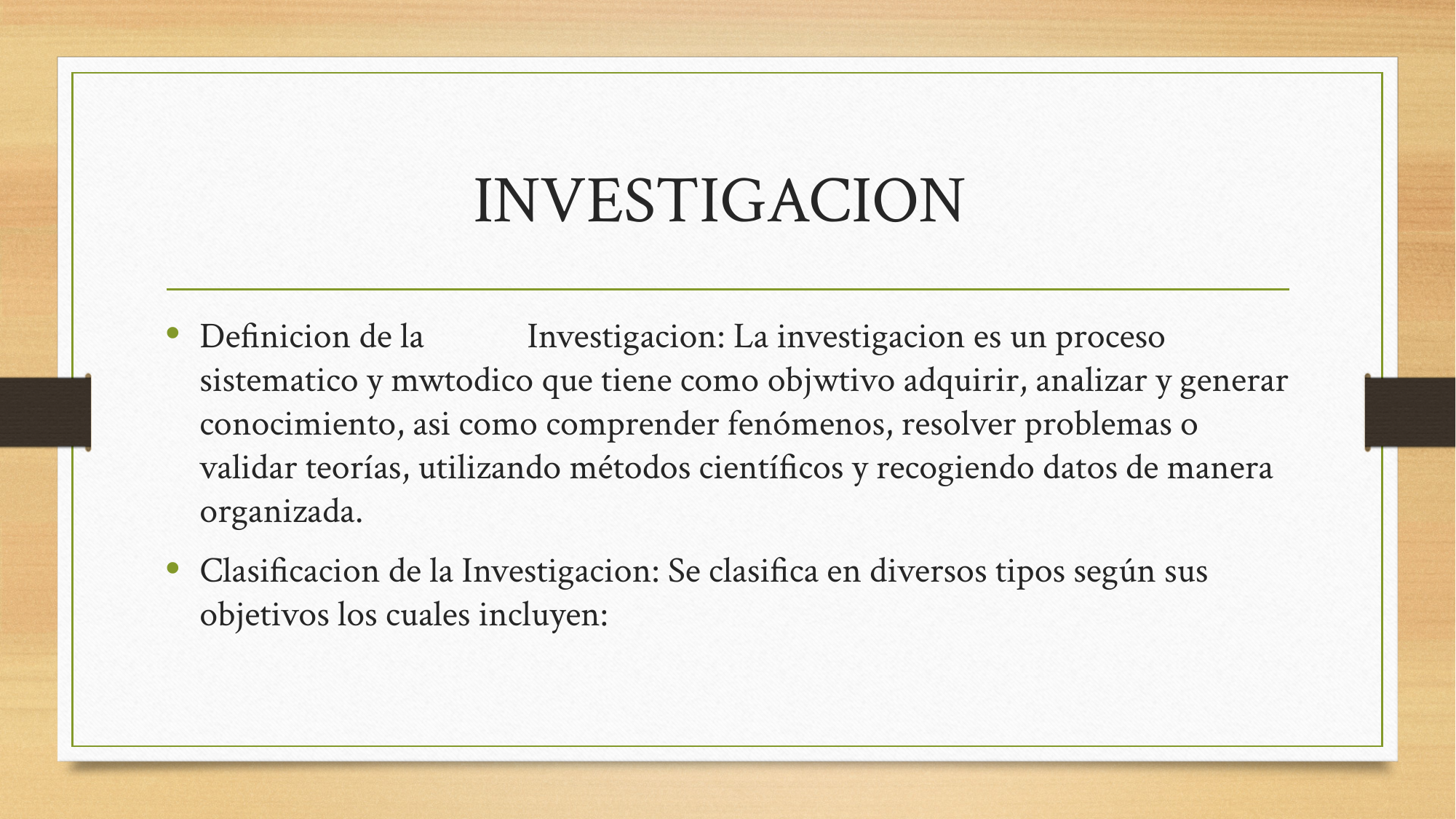

# INVESTIGACION
Definicion de la 	Investigacion: La investigacion es un proceso sistematico y mwtodico que tiene como objwtivo adquirir, analizar y generar conocimiento, asi como comprender fenómenos, resolver problemas o validar teorías, utilizando métodos científicos y recogiendo datos de manera organizada.
Clasificacion de la Investigacion: Se clasifica en diversos tipos según sus objetivos los cuales incluyen: